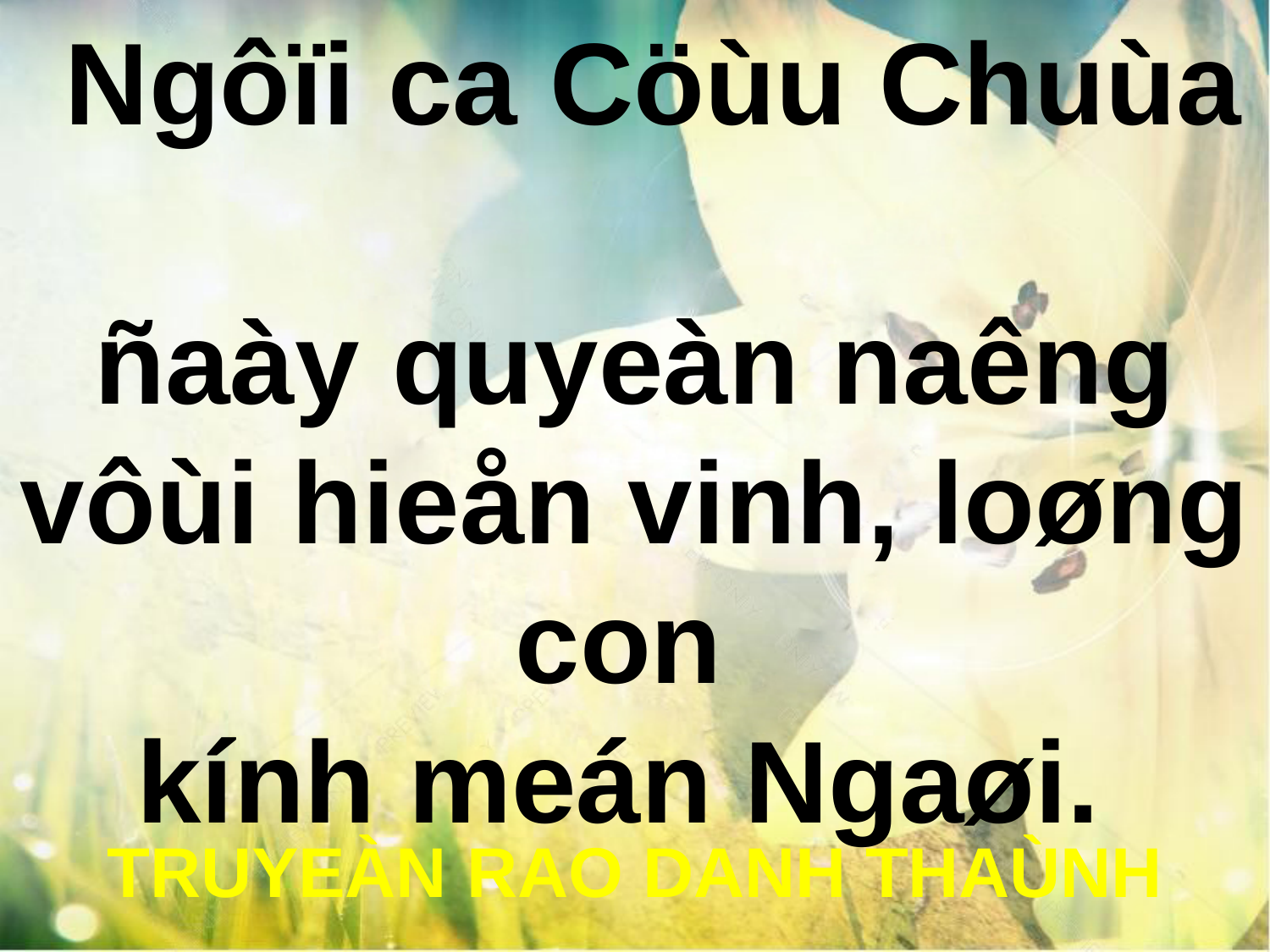

Ngôïi ca Cöùu Chuùa
ñaày quyeàn naêng vôùi hieån vinh, loøng con
kính meán Ngaøi.
TRUYEÀN RAO DANH THAÙNH